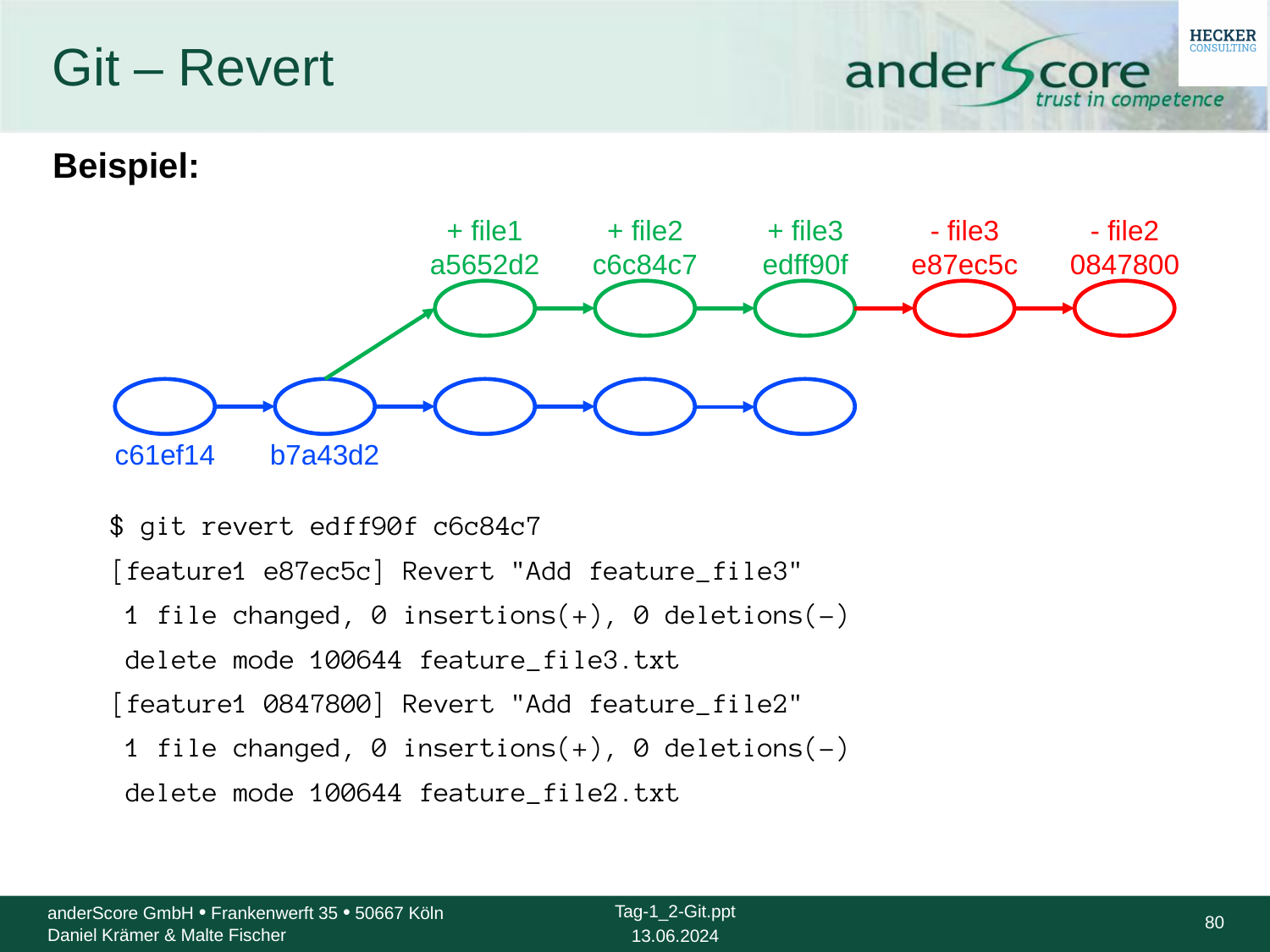

# Git – Revert
Beispiel:

+ file1
a5652d2
+ file2
c6c84c7
+ file3
edff90f
- file3
e87ec5c
- file2
0847800

c61ef14
b7a43d2
$ git revert edff90f c6c84c7
[feature1 e87ec5c] Revert "Add feature_file3"
 1 file changed, 0 insertions(+), 0 deletions(-)
 delete mode 100644 feature_file3.txt
[feature1 0847800] Revert "Add feature_file2"
 1 file changed, 0 insertions(+), 0 deletions(-)
 delete mode 100644 feature_file2.txt